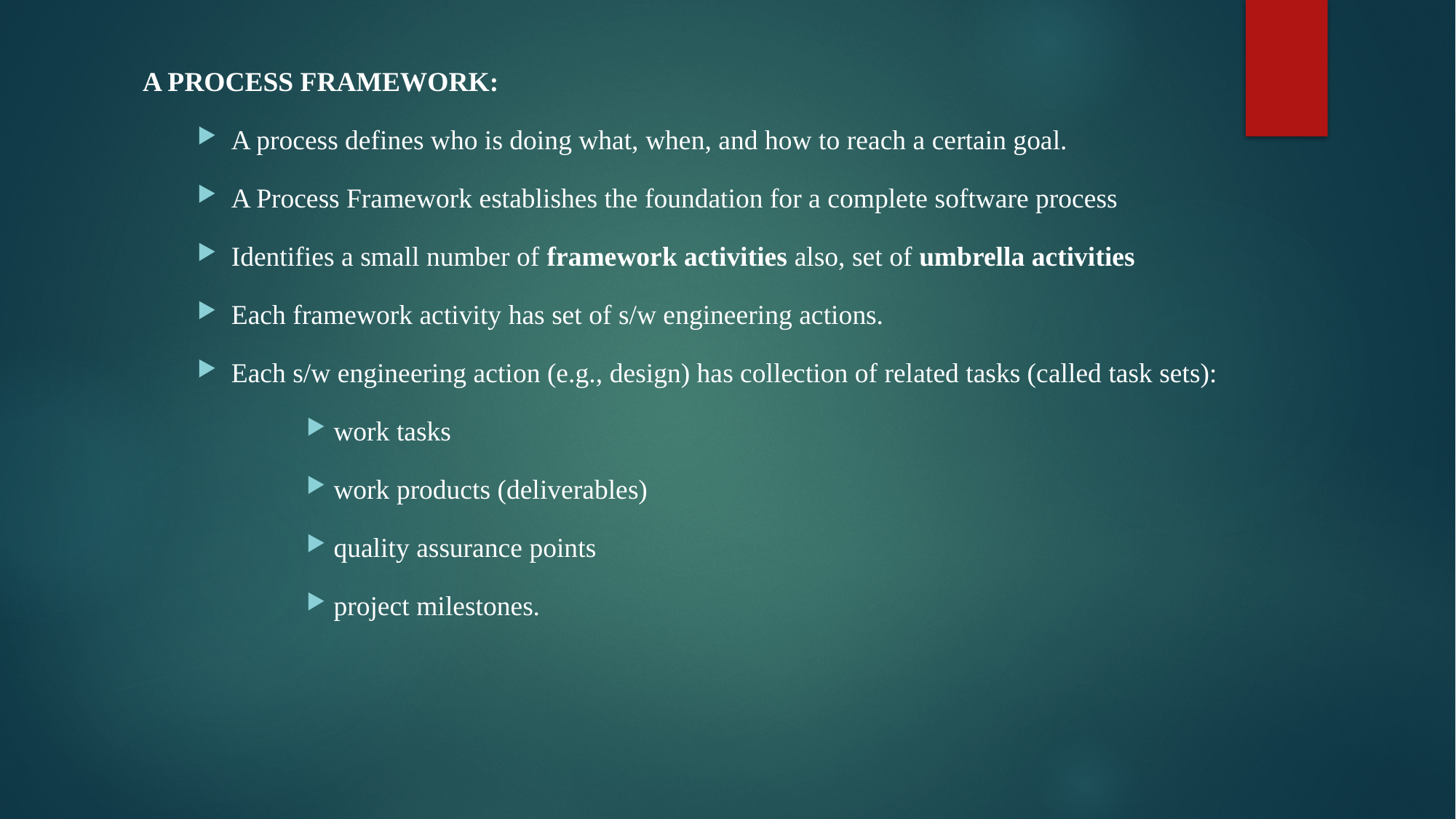

A PROCESS FRAMEWORK:
A process defines who is doing what, when, and how to reach a certain goal.
A Process Framework establishes the foundation for a complete software process
Identifies a small number of framework activities also, set of umbrella activities
Each framework activity has set of s/w engineering actions.
Each s/w engineering action (e.g., design) has collection of related tasks (called task sets):
work tasks
work products (deliverables)
quality assurance points
project milestones.